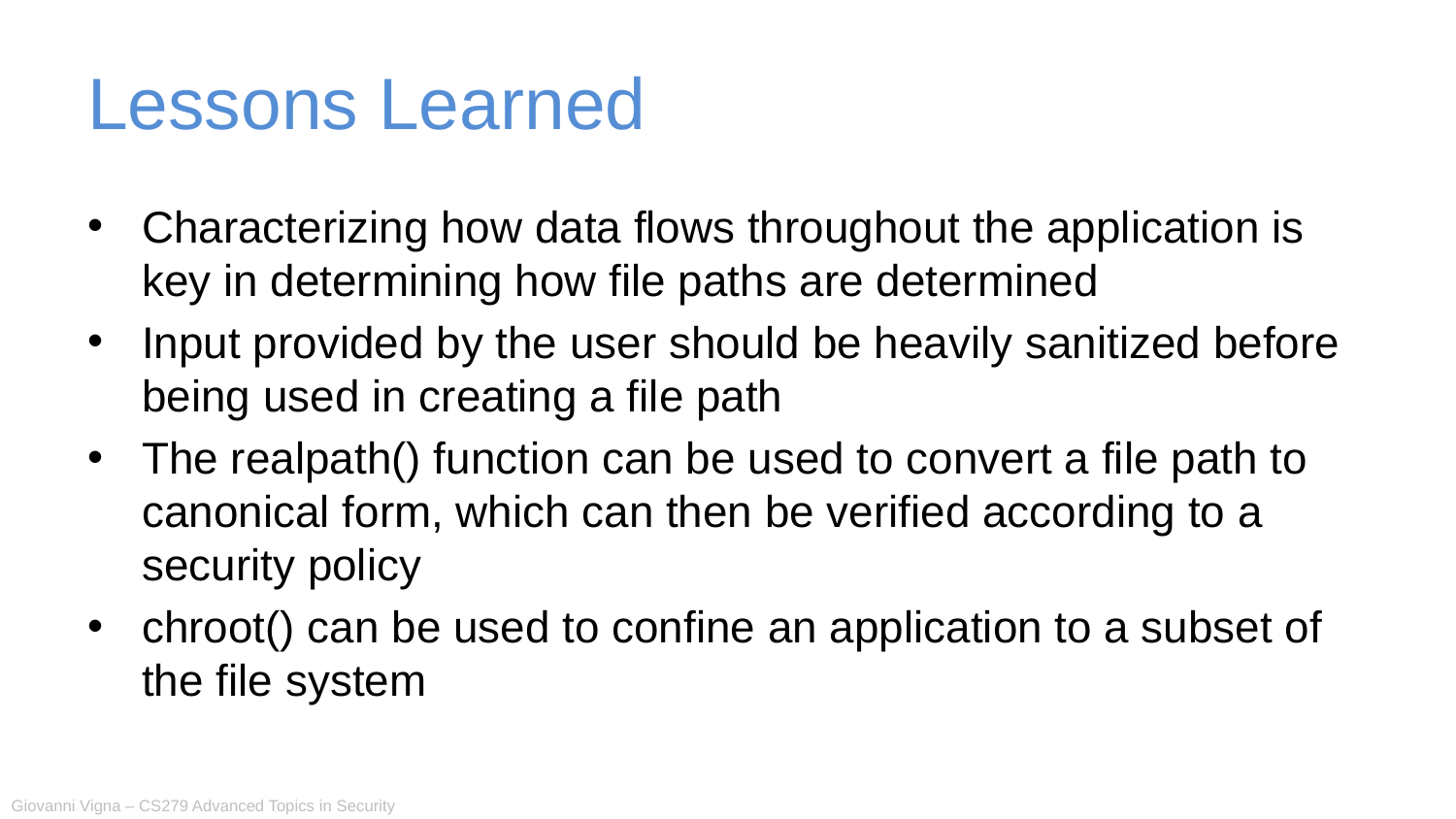

# Lessons Learned
Characterizing how data flows throughout the application is key in determining how file paths are determined
Input provided by the user should be heavily sanitized before being used in creating a file path
The realpath() function can be used to convert a file path to canonical form, which can then be verified according to a security policy
chroot() can be used to confine an application to a subset of the file system